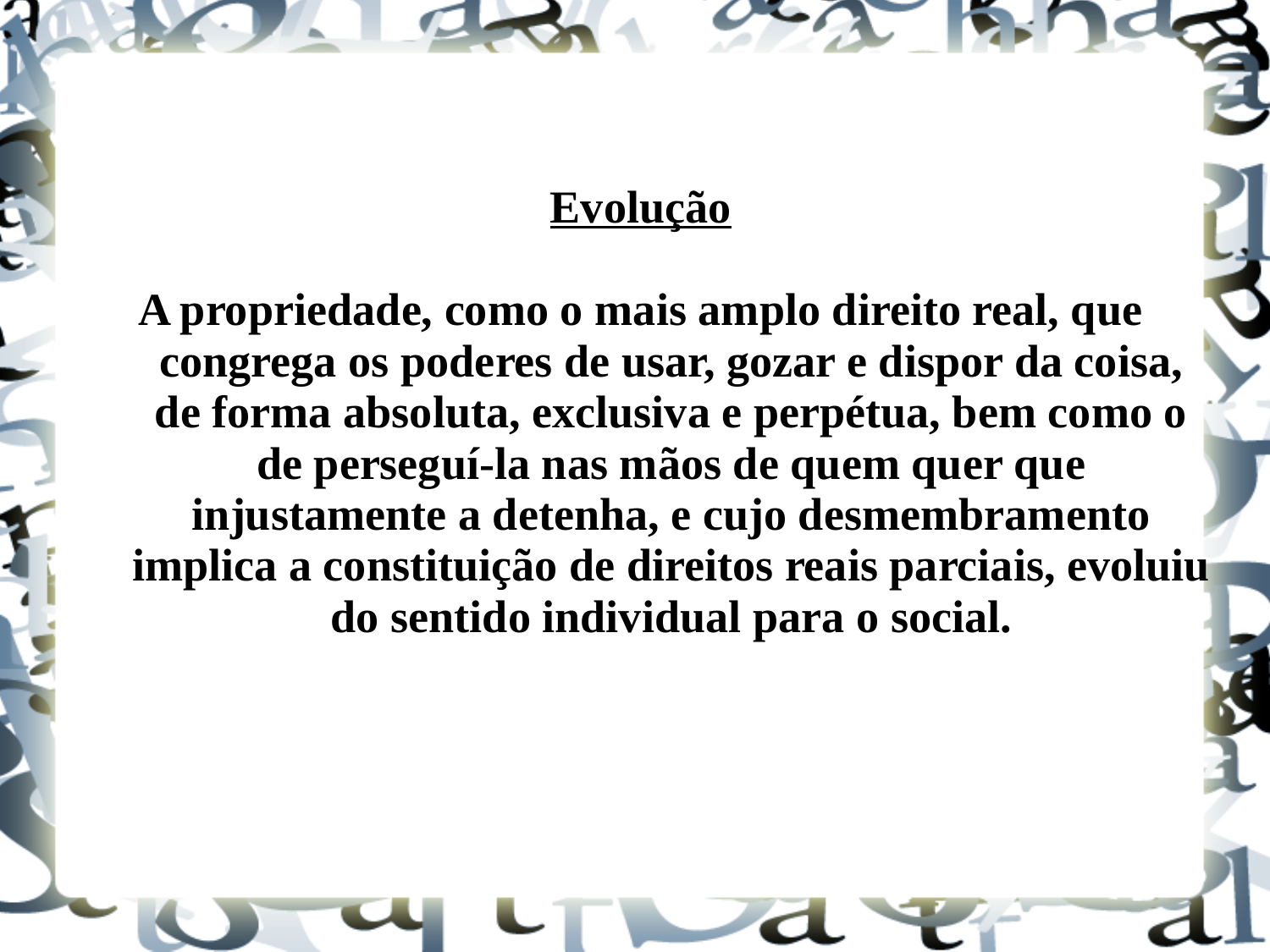

Evolução

A propriedade, como o mais amplo direito real, que congrega os poderes de usar, gozar e dispor da coisa, de forma absoluta, exclusiva e perpétua, bem como o de perseguí-la nas mãos de quem quer que injustamente a detenha, e cujo desmembramento implica a constituição de direitos reais parciais, evoluiu do sentido individual para o social.